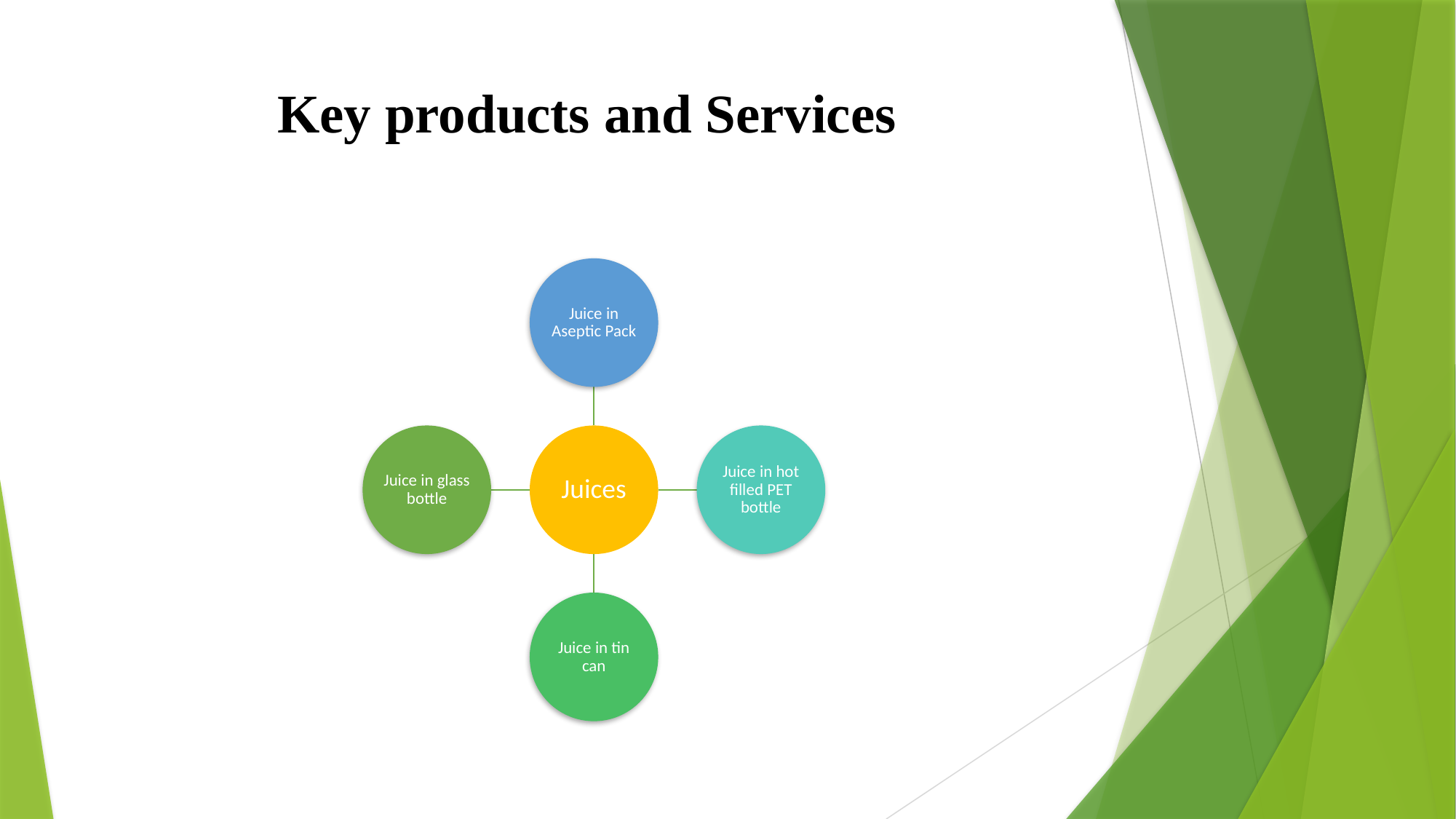

# Key products and Services
Juices

Juice in Aseptic Pack

Juice in hot filled PET bottle

Juice in tin can

Juice in glass bottle